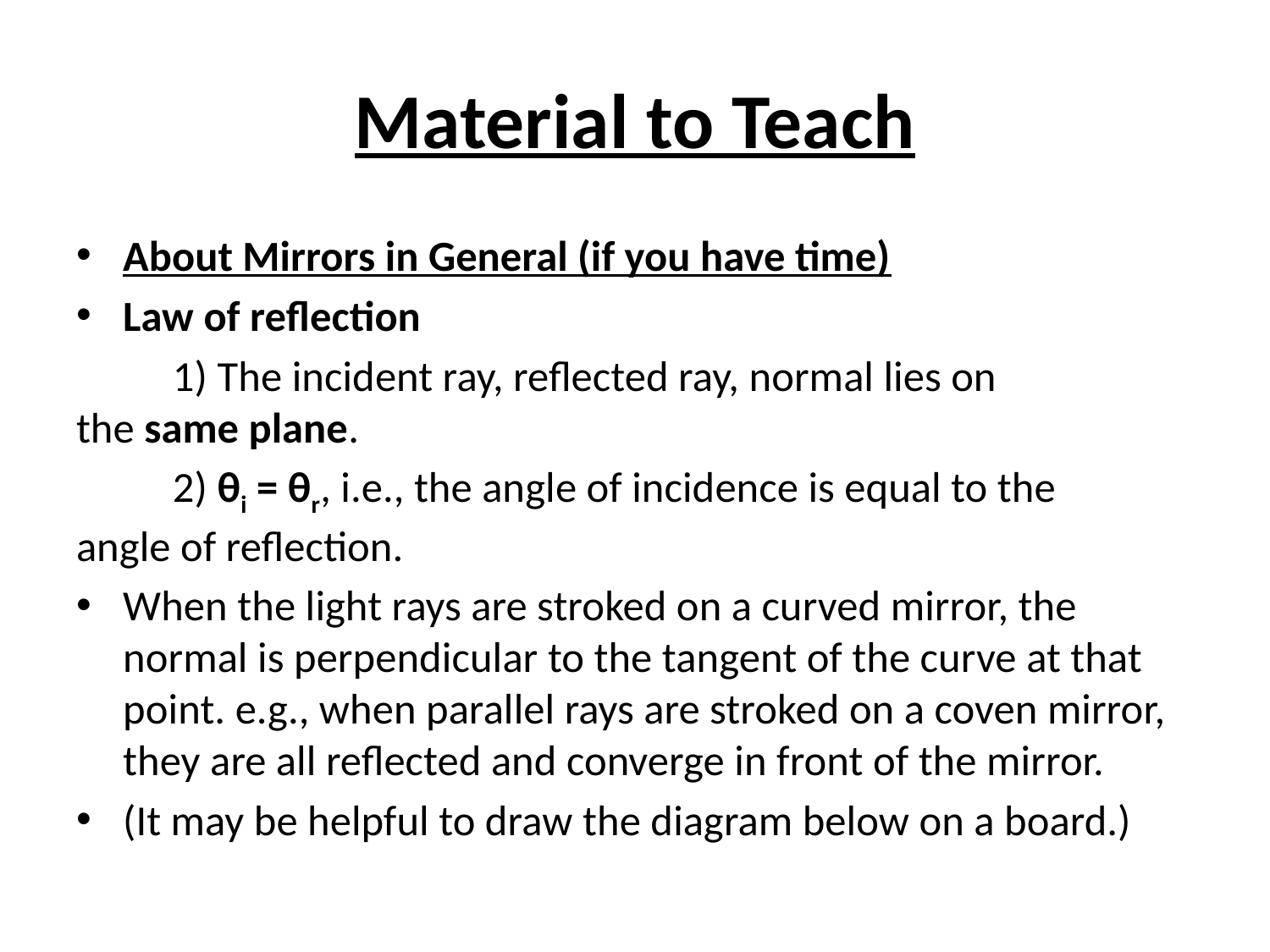

# Material to Teach
About Mirrors in General (if you have time)
Law of reflection
	1) The incident ray, reflected ray, normal lies on 		the same plane.
	2) θi = θr, i.e., the angle of incidence is equal to the 	angle of reflection.
When the light rays are stroked on a curved mirror, the normal is perpendicular to the tangent of the curve at that point. e.g., when parallel rays are stroked on a coven mirror, they are all reflected and converge in front of the mirror.
(It may be helpful to draw the diagram below on a board.)